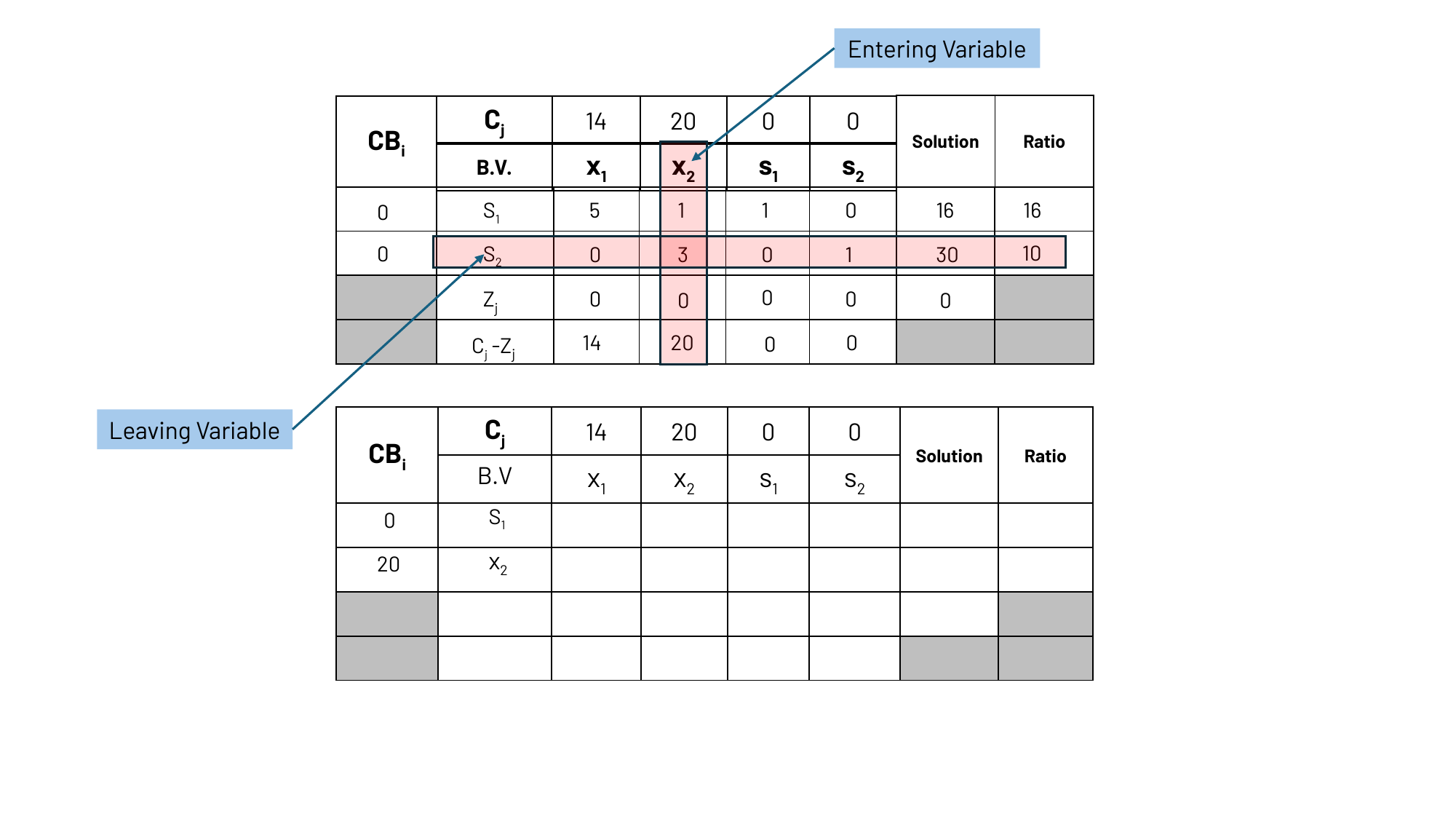

Entering Variable
| Solution | Ratio |
| --- | --- |
| CBi |
| --- |
| Cj | 14 | 20 | 0 | 0 |
| --- | --- | --- | --- | --- |

| B.V. | x1 | x2 | s1 | s2 |
| --- | --- | --- | --- | --- |
|  |  |  |  |  |  |  |  |
| --- | --- | --- | --- | --- | --- | --- | --- |
|  |  |  |  |  |  |  |  |
|  |  |  |  |  |  |  |  |
|  |  |  |  |  |  |  |  |
16
S1
5
1
1
0
16
0
10
S2
0
0
3
0
1
30

Zj
0
0
0
0
0
0
20
Cj -Zj
14
0
| CBi | Cj | 14 | 20 | 0 | 0 | Solution | Ratio |
| --- | --- | --- | --- | --- | --- | --- | --- |
|  | B.V | x1 | x2 | s1 | s2 |  |  |
|  |  |  |  |  |  |  |  |
|  |  |  |  |  |  |  |  |
|  |  |  |  |  |  |  |  |
|  |  |  |  |  |  |  |  |
Leaving Variable
S1
0
x2
20